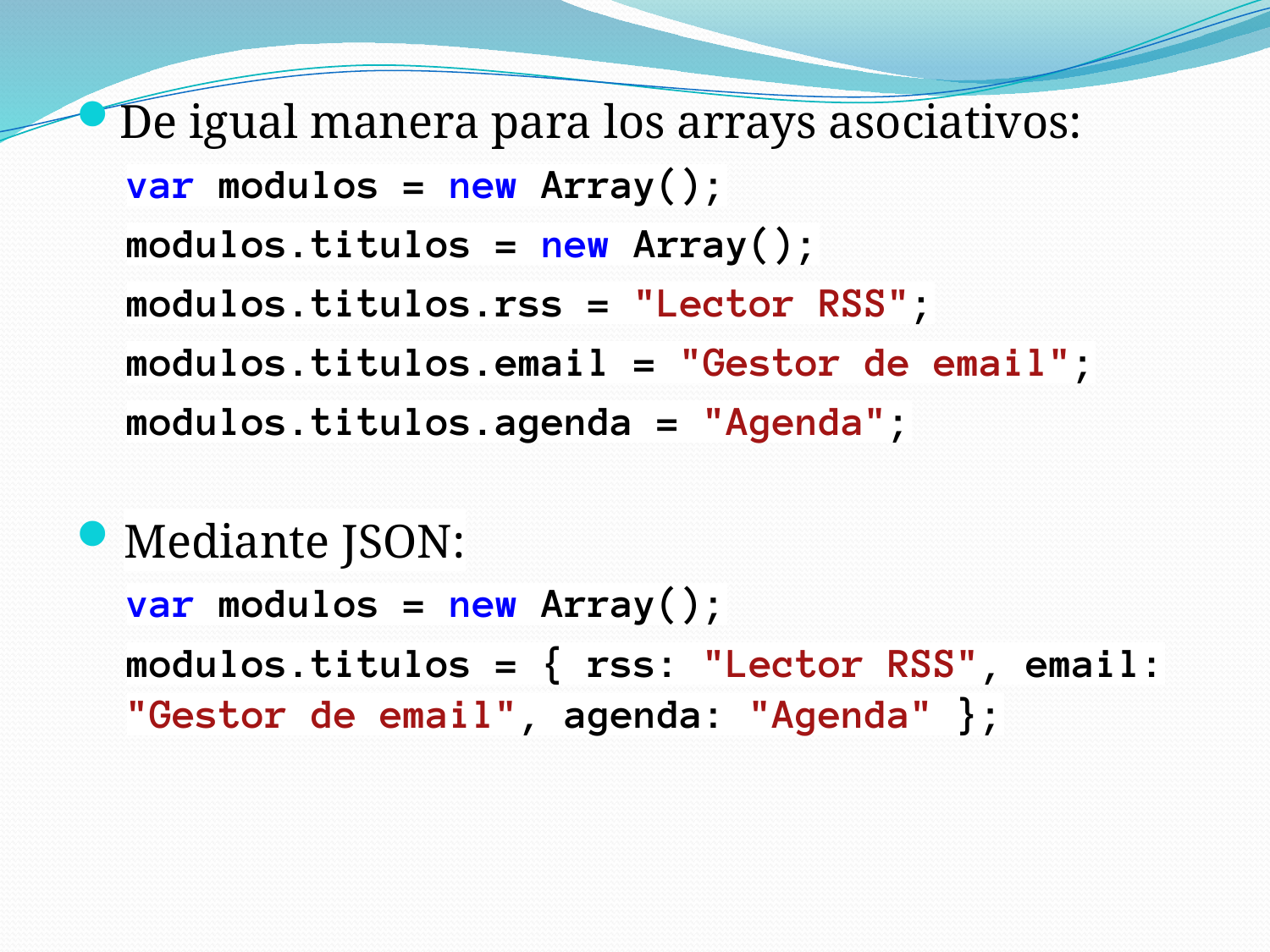

De igual manera para los arrays asociativos:
var modulos = new Array();
modulos.titulos = new Array();
modulos.titulos.rss = "Lector RSS";
modulos.titulos.email = "Gestor de email";
modulos.titulos.agenda = "Agenda";

Mediante JSON:
var modulos = new Array();
modulos.titulos = { rss: "Lector RSS", email: "Gestor de email", agenda: "Agenda" };